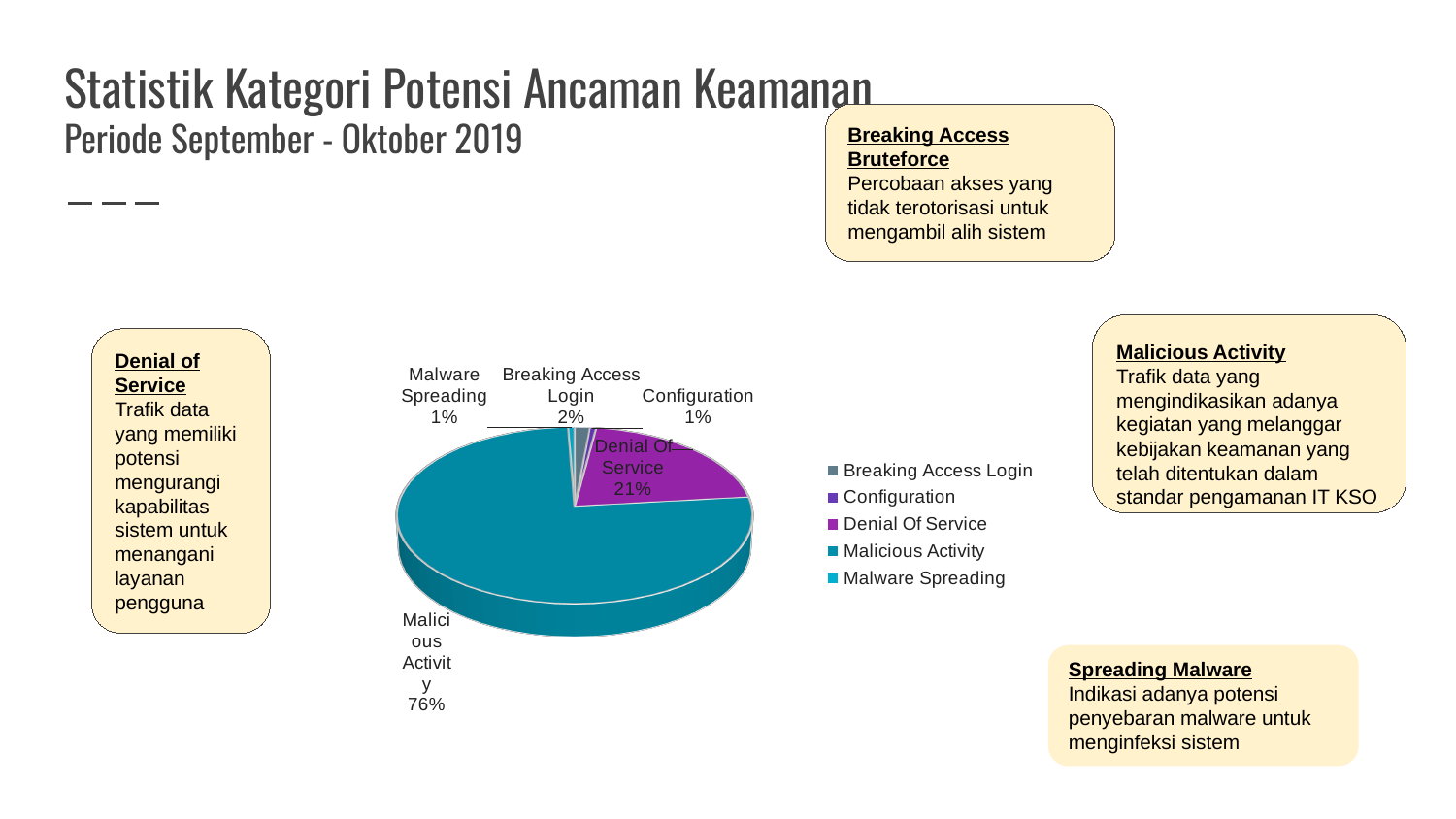

# Statistik Kategori Potensi Ancaman Keamanan
Periode September - Oktober 2019
Breaking Access Bruteforce
Percobaan akses yang tidak terotorisasi untuk mengambil alih sistem

[unsupported chart]

Malicious Activity
Trafik data yang mengindikasikan adanya kegiatan yang melanggar kebijakan keamanan yang telah ditentukan dalam standar pengamanan IT KSO
Denial of Service
Trafik data yang memiliki potensi mengurangi kapabilitas sistem untuk menangani layanan pengguna
Spreading Malware
Indikasi adanya potensi penyebaran malware untuk menginfeksi sistem